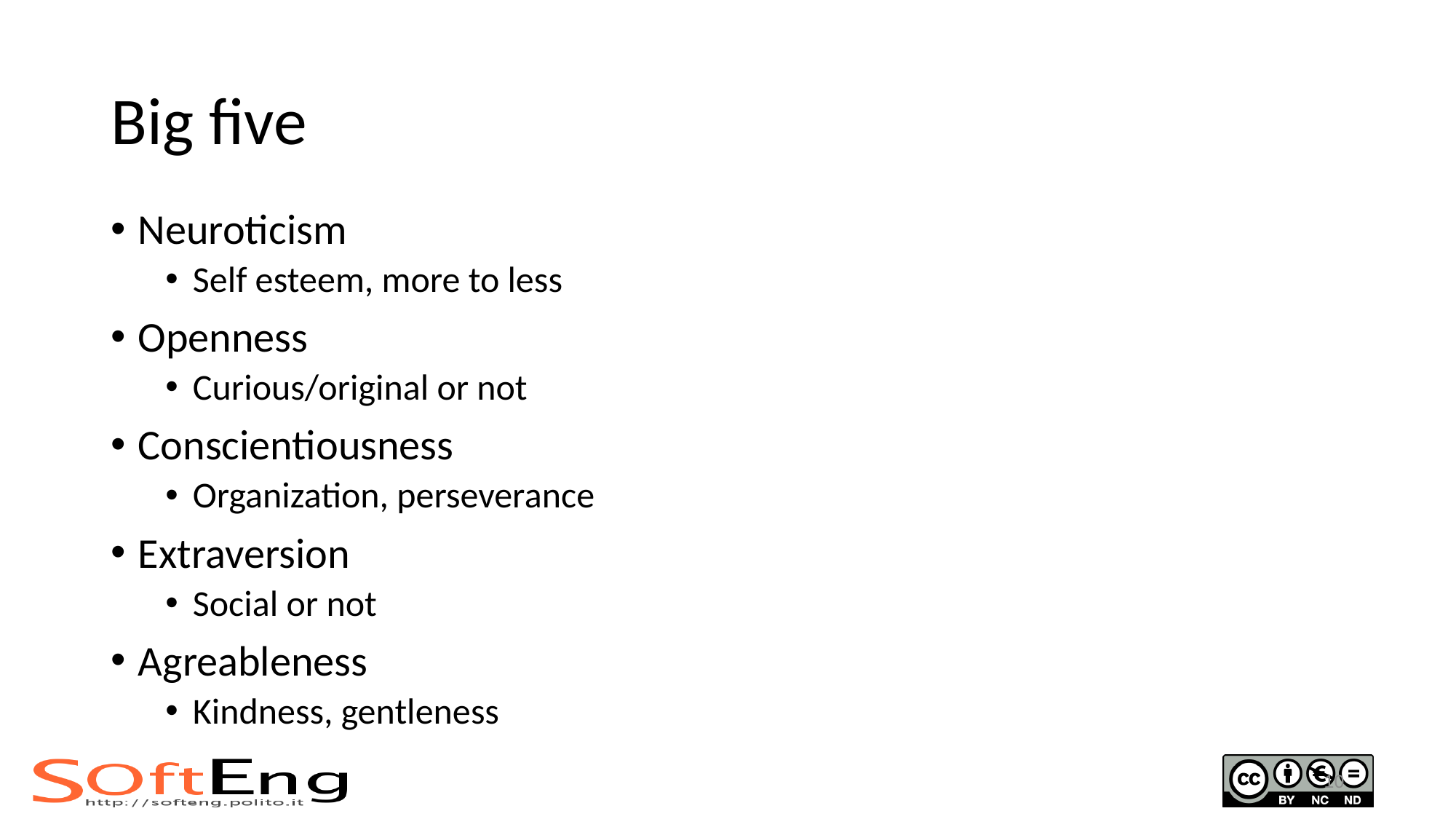

# Big five
Neuroticism
Self esteem, more to less
Openness
Curious/original or not
Conscientiousness
Organization, perseverance
Extraversion
Social or not
Agreableness
Kindness, gentleness

10